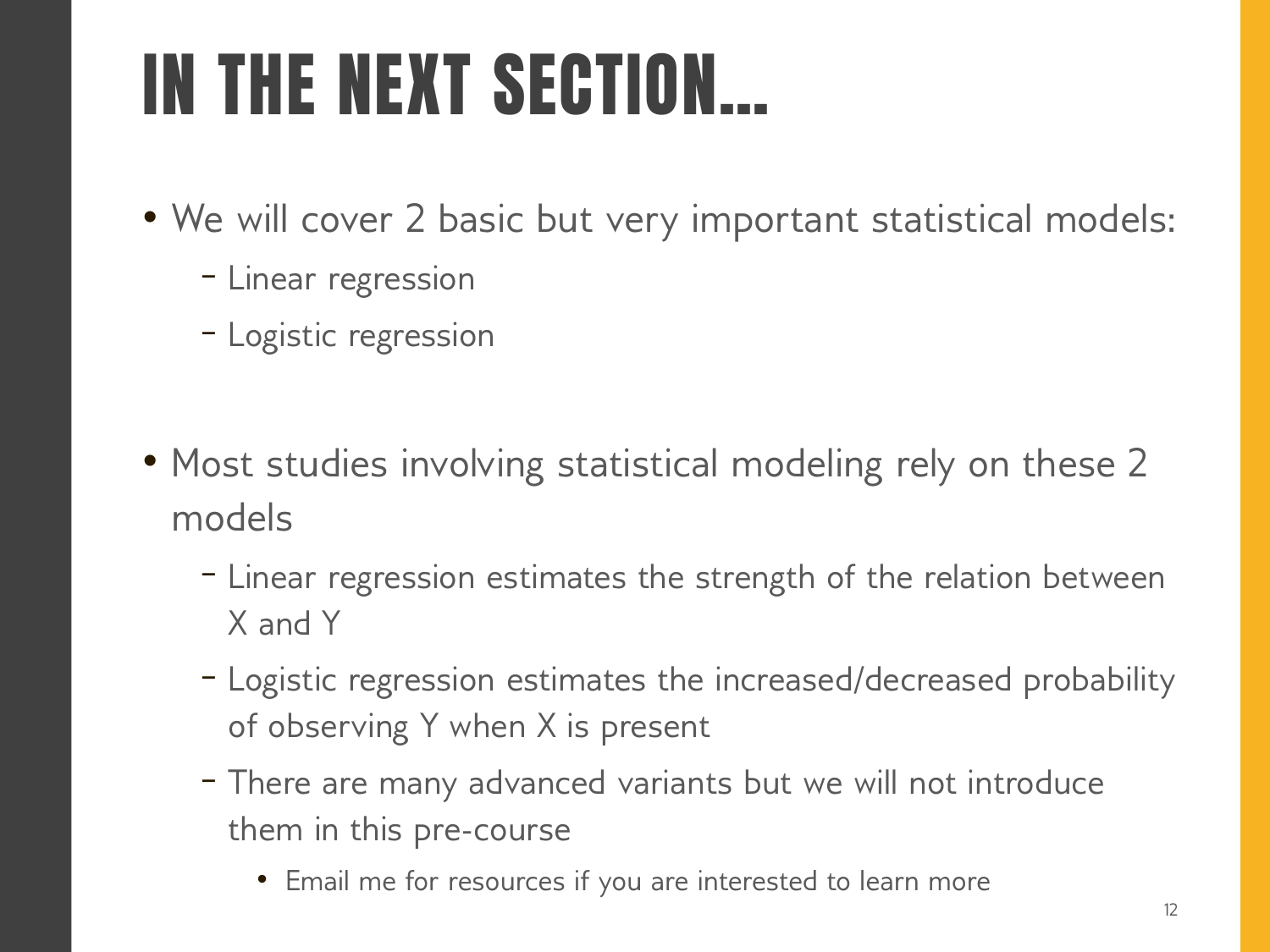

# In the next section…
We will cover 2 basic but very important statistical models:
Linear regression
Logistic regression

Most studies involving statistical modeling rely on these 2 models
Linear regression estimates the strength of the relation between X and Y
Logistic regression estimates the increased/decreased probability of observing Y when X is present
There are many advanced variants but we will not introduce them in this pre-course
Email me for resources if you are interested to learn more
12